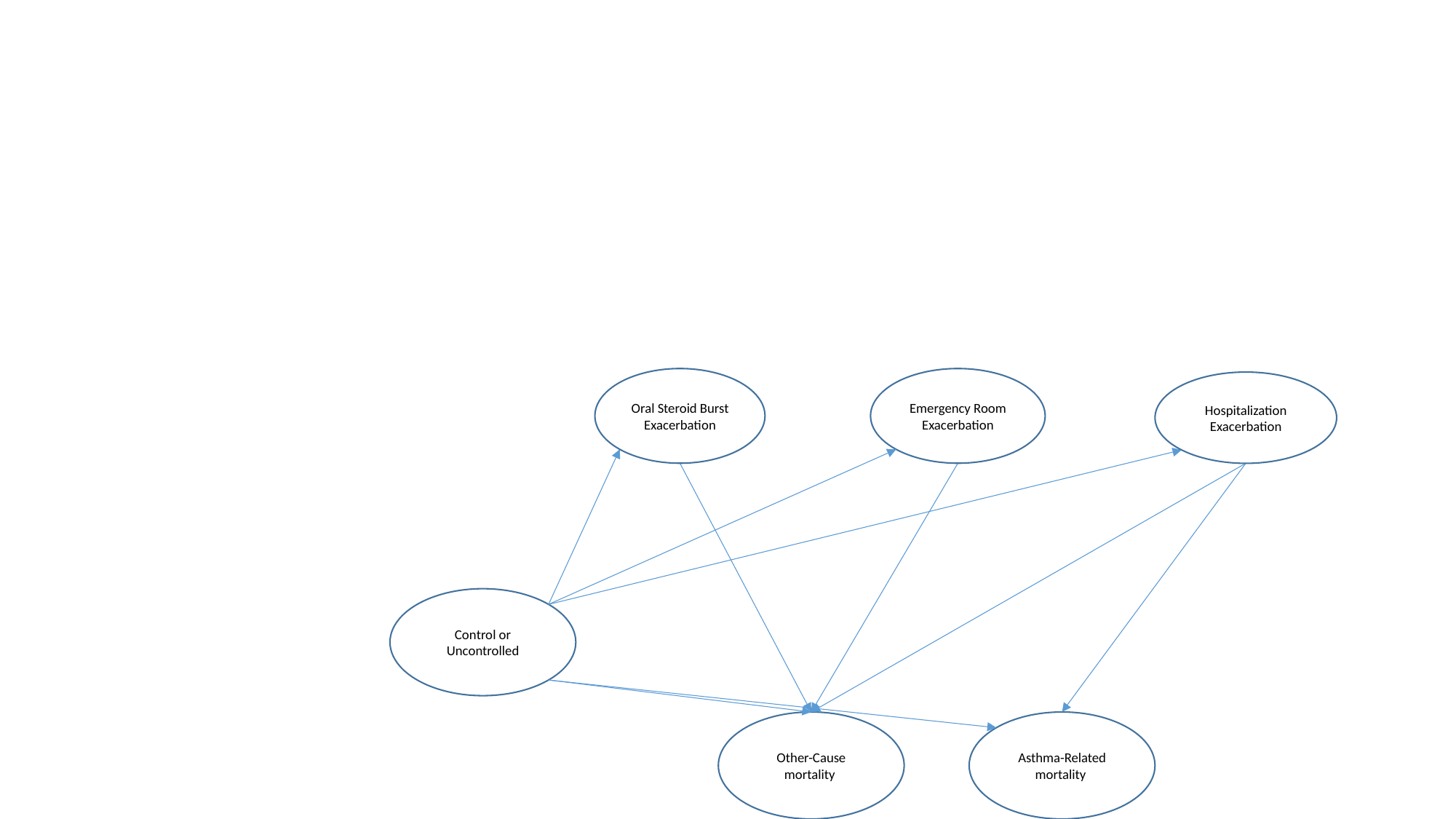

Oral Steroid Burst Exacerbation
Emergency Room Exacerbation
Hospitalization Exacerbation
Control or
Uncontrolled
Other-Cause mortality
Asthma-Related mortality